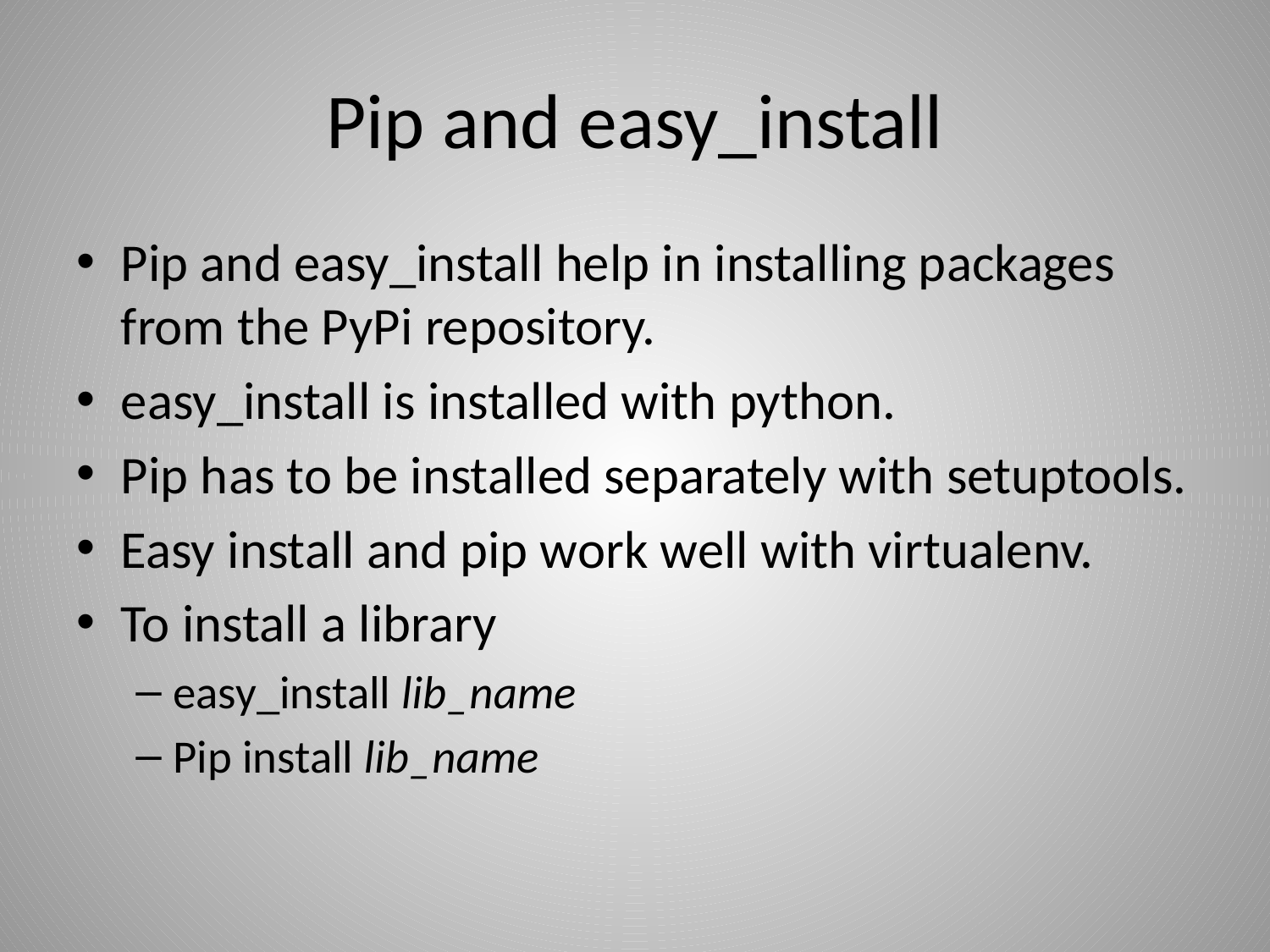

# Pip and easy_install
Pip and easy_install help in installing packages from the PyPi repository.
easy_install is installed with python.
Pip has to be installed separately with setuptools.
Easy install and pip work well with virtualenv.
To install a library
easy_install lib_name
Pip install lib_name